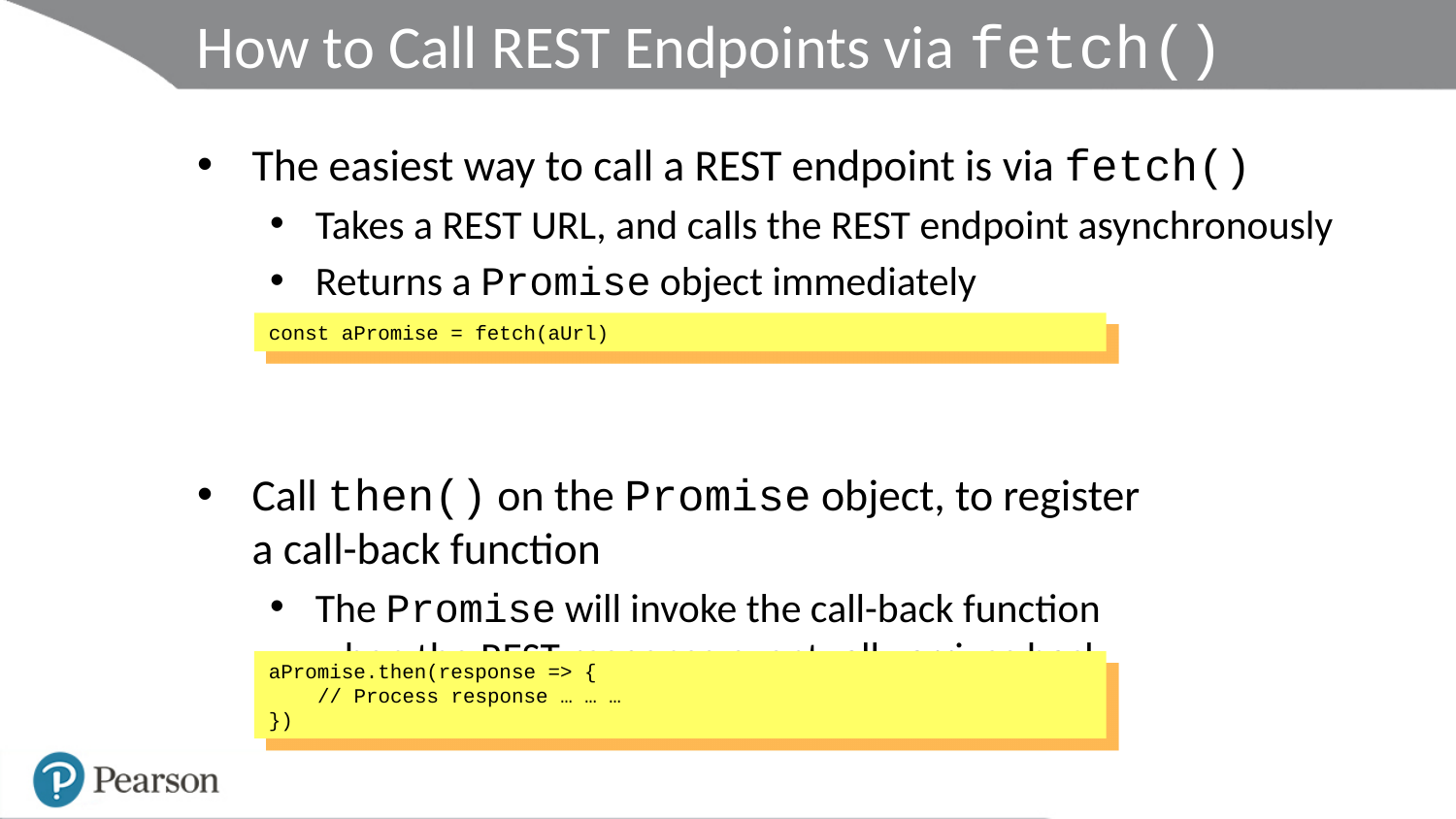

# How to Call REST Endpoints via fetch()
The easiest way to call a REST endpoint is via fetch()
Takes a REST URL, and calls the REST endpoint asynchronously
Returns a Promise object immediately

Call then() on the Promise object, to register
a call-back function
The Promise will invoke the call-back function
when the REST response eventually arrives back
const aPromise = fetch(aUrl)
aPromise.then(response => {
    // Process response … … …
})